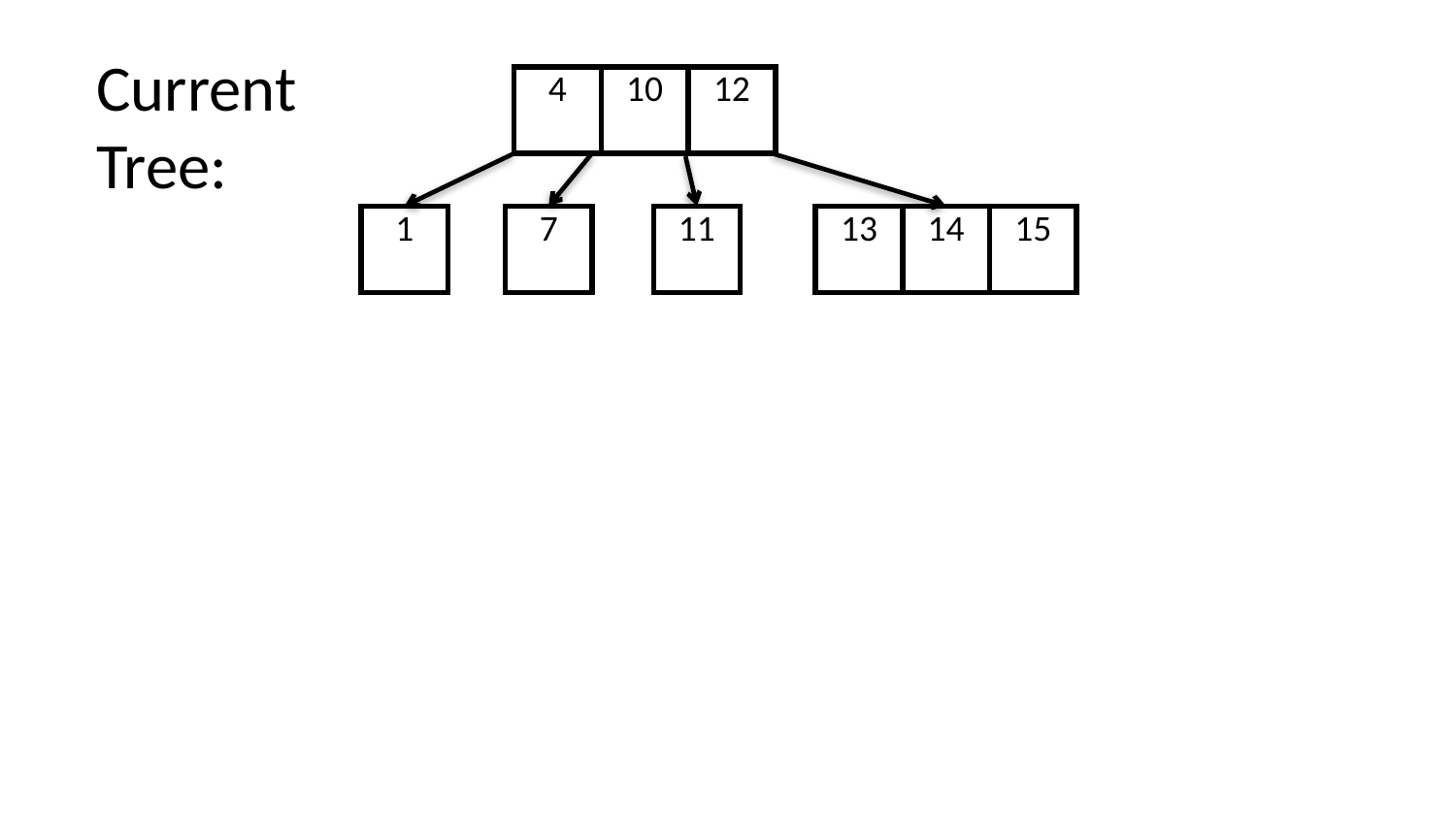

Current Tree:
| 4 | 10 | 12 |
| --- | --- | --- |
| 1 |
| --- |
| 7 |
| --- |
| 11 |
| --- |
| 13 | 14 | 15 |
| --- | --- | --- |